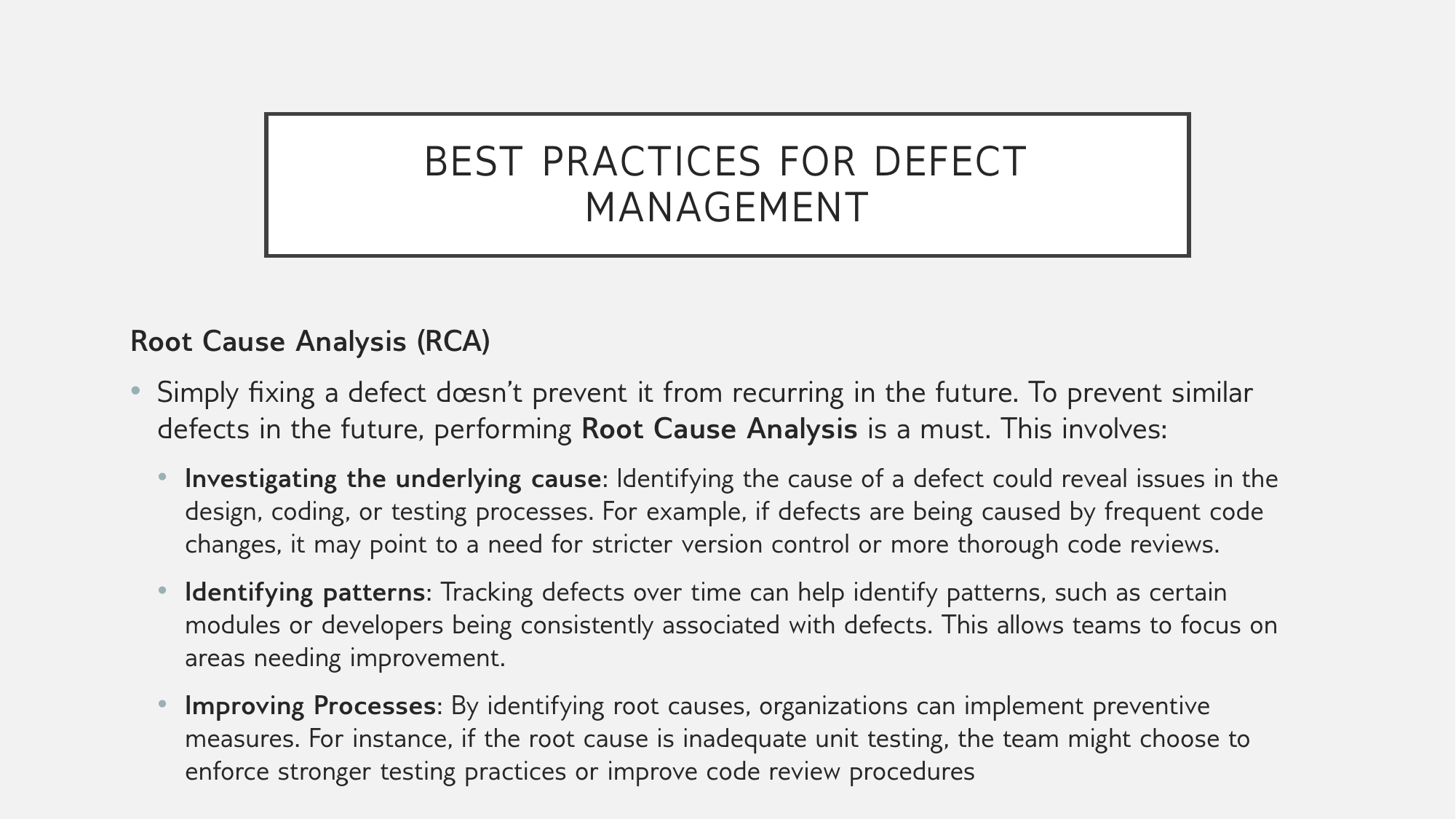

# Best Practices for Defect Management
Root Cause Analysis (RCA)
Simply fixing a defect doesn’t prevent it from recurring in the future. To prevent similar defects in the future, performing Root Cause Analysis is a must. This involves:
Investigating the underlying cause: Identifying the cause of a defect could reveal issues in the design, coding, or testing processes. For example, if defects are being caused by frequent code changes, it may point to a need for stricter version control or more thorough code reviews.
Identifying patterns: Tracking defects over time can help identify patterns, such as certain modules or developers being consistently associated with defects. This allows teams to focus on areas needing improvement.
Improving Processes: By identifying root causes, organizations can implement preventive measures. For instance, if the root cause is inadequate unit testing, the team might choose to enforce stronger testing practices or improve code review procedures